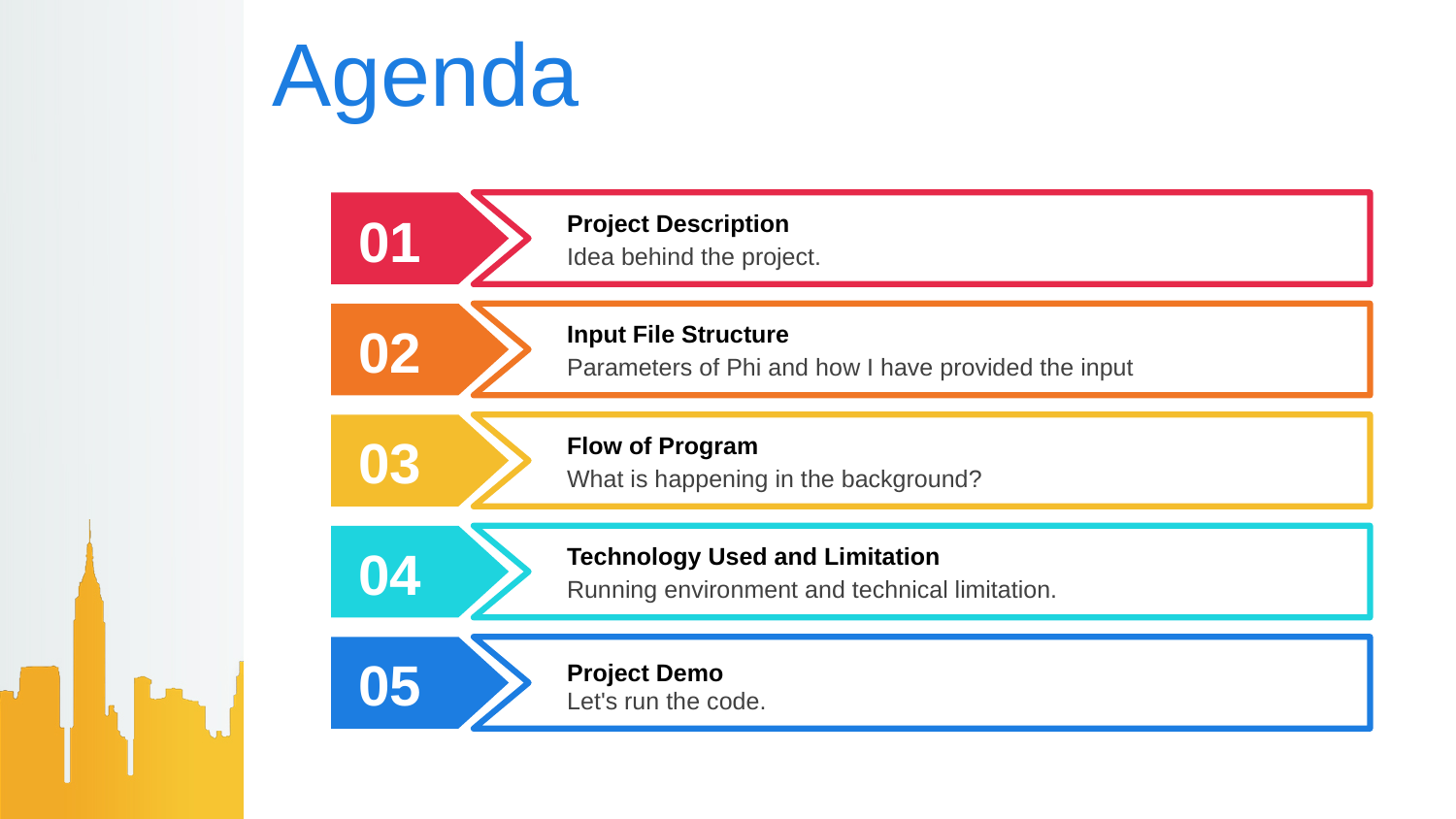

# Agenda

Project Description

Idea behind the project.
01

Input File Structure
Parameters of Phi and how I have provided the input
02

Flow of Program

What is happening in the background?

03

Technology Used and Limitation
Running environment and technical limitation.
04

05
Project Demo
Let's run the code.